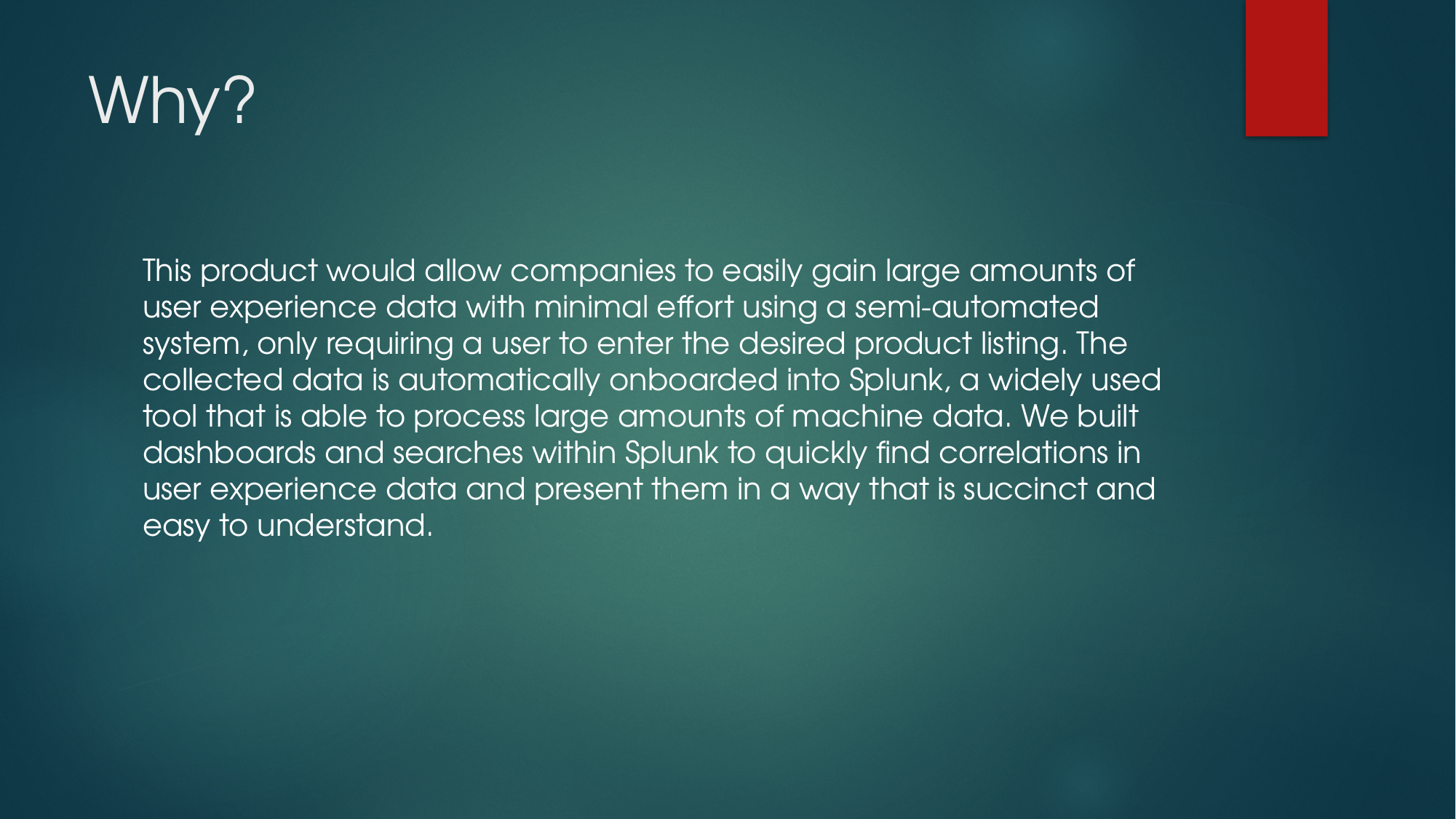

# Why?
This product would allow companies to easily gain large amounts of user experience data with minimal effort using a semi-automated system, only requiring a user to enter the desired product listing. The collected data is automatically onboarded into Splunk, a widely used tool that is able to process large amounts of machine data. We built dashboards and searches within Splunk to quickly find correlations in user experience data and present them in a way that is succinct and easy to understand.